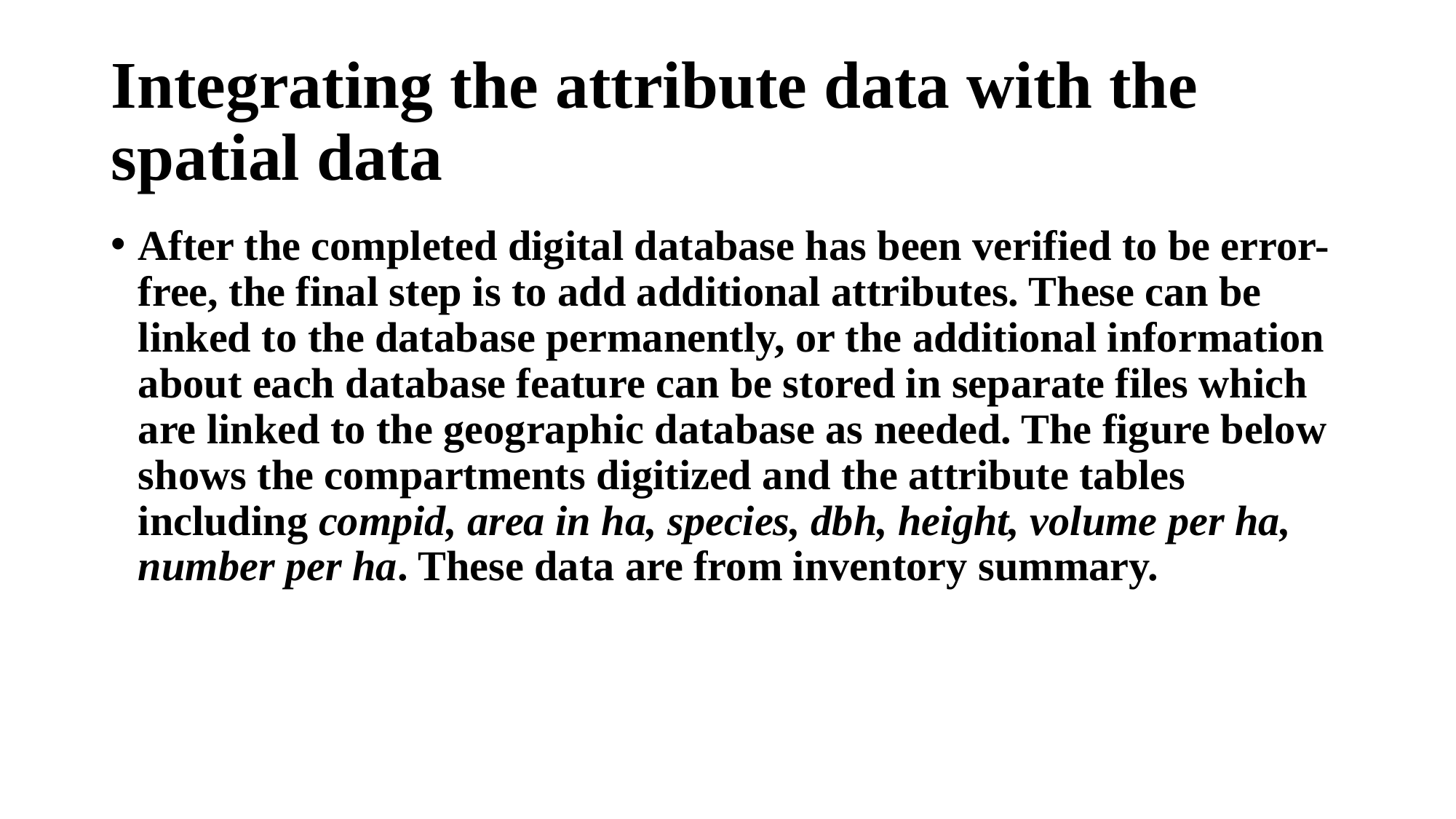

# Integrating the attribute data with the spatial data
After the completed digital database has been verified to be error-free, the final step is to add additional attributes. These can be linked to the database permanently, or the additional information about each database feature can be stored in separate files which are linked to the geographic database as needed. The figure below shows the compartments digitized and the attribute tables including compid, area in ha, species, dbh, height, volume per ha, number per ha. These data are from inventory summary.